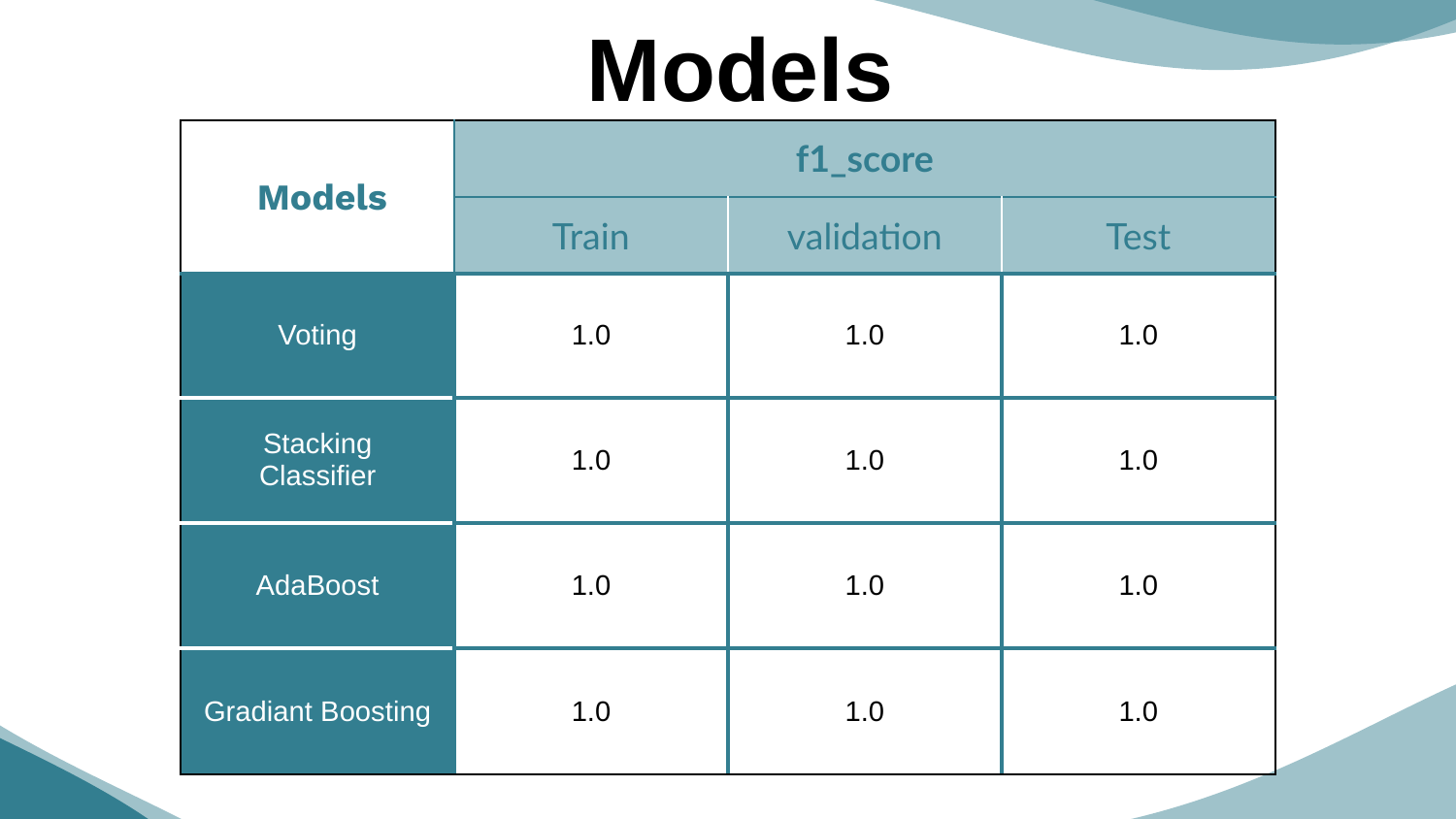

# Models
| Models | f1\_score |  |  |
| --- | --- | --- | --- |
|  | Train | validation | Test |
| Voting | 1.0 | 1.0 | 1.0 |
| Stacking Classifier | 1.0 | 1.0 | 1.0 |
| AdaBoost | 1.0 | 1.0 | 1.0 |
| Gradiant Boosting | 1.0 | 1.0 | 1.0 |